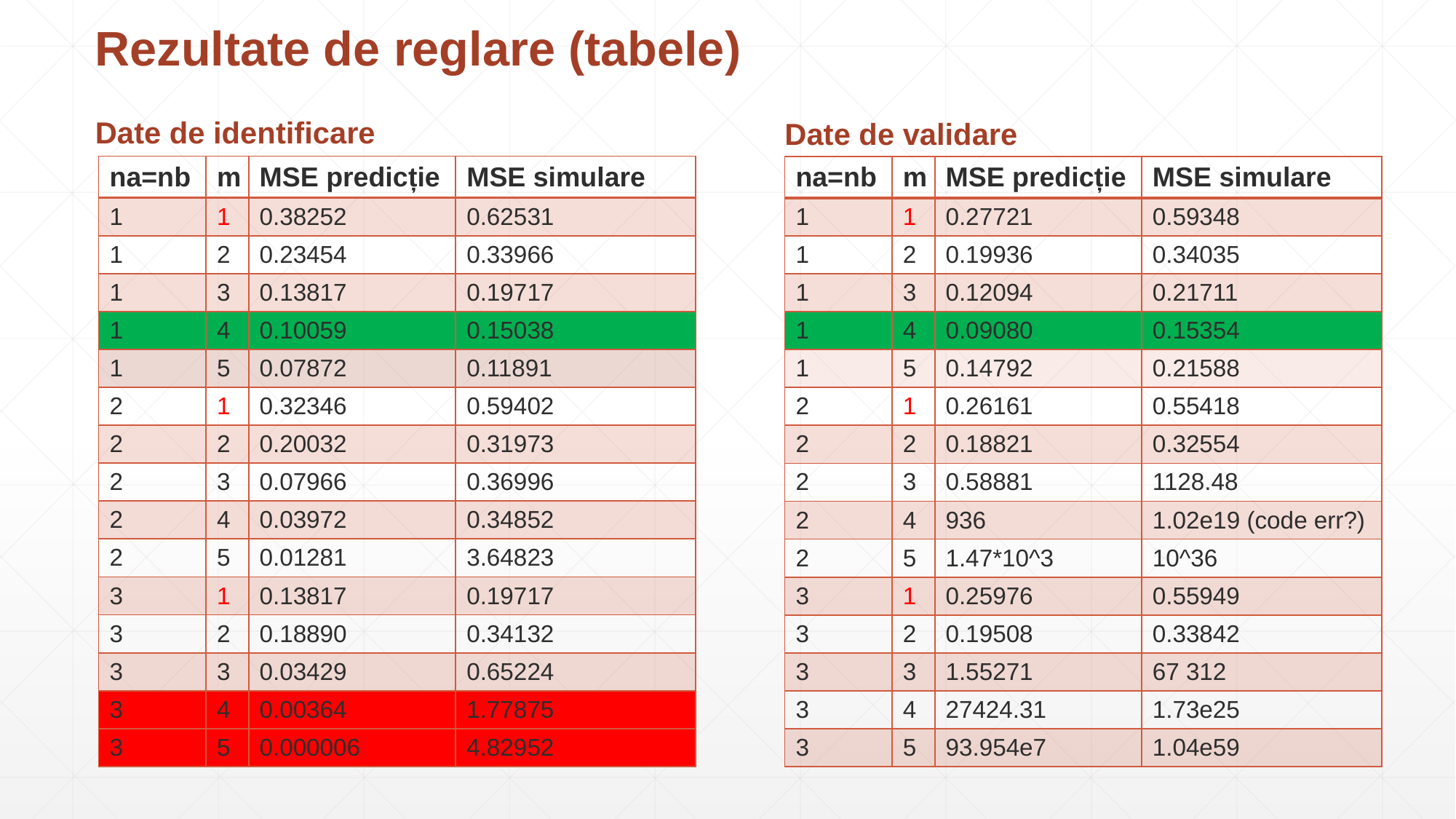

Rezultate de reglare (tabele)
Date de identificare
Date de validare
| na=nb | m | MSE predicție | MSE simulare |
| --- | --- | --- | --- |
| 1 | 1 | 0.38252 | 0.62531 |
| 1 | 2 | 0.23454 | 0.33966 |
| 1 | 3 | 0.13817 | 0.19717 |
| 1 | 4 | 0.10059 | 0.15038 |
| 1 | 5 | 0.07872 | 0.11891 |
| 2 | 1 | 0.32346 | 0.59402 |
| 2 | 2 | 0.20032 | 0.31973 |
| 2 | 3 | 0.07966 | 0.36996 |
| 2 | 4 | 0.03972 | 0.34852 |
| 2 | 5 | 0.01281 | 3.64823 |
| 3 | 1 | 0.13817 | 0.19717 |
| 3 | 2 | 0.18890 | 0.34132 |
| 3 | 3 | 0.03429 | 0.65224 |
| 3 | 4 | 0.00364 | 1.77875 |
| 3 | 5 | 0.000006 | 4.82952 |
| na=nb | m | MSE predicție | MSE simulare |
| --- | --- | --- | --- |
| 1 | 1 | 0.27721 | 0.59348 |
| 1 | 2 | 0.19936 | 0.34035 |
| 1 | 3 | 0.12094 | 0.21711 |
| 1 | 4 | 0.09080 | 0.15354 |
| 1 | 5 | 0.14792 | 0.21588 |
| 2 | 1 | 0.26161 | 0.55418 |
| 2 | 2 | 0.18821 | 0.32554 |
| 2 | 3 | 0.58881 | 1128.48 |
| 2 | 4 | 936 | 1.02e19 (code err?) |
| 2 | 5 | 1.47\*10^3 | 10^36 |
| 3 | 1 | 0.25976 | 0.55949 |
| 3 | 2 | 0.19508 | 0.33842 |
| 3 | 3 | 1.55271 | 67 312 |
| 3 | 4 | 27424.31 | 1.73e25 |
| 3 | 5 | 93.954e7 | 1.04e59 |